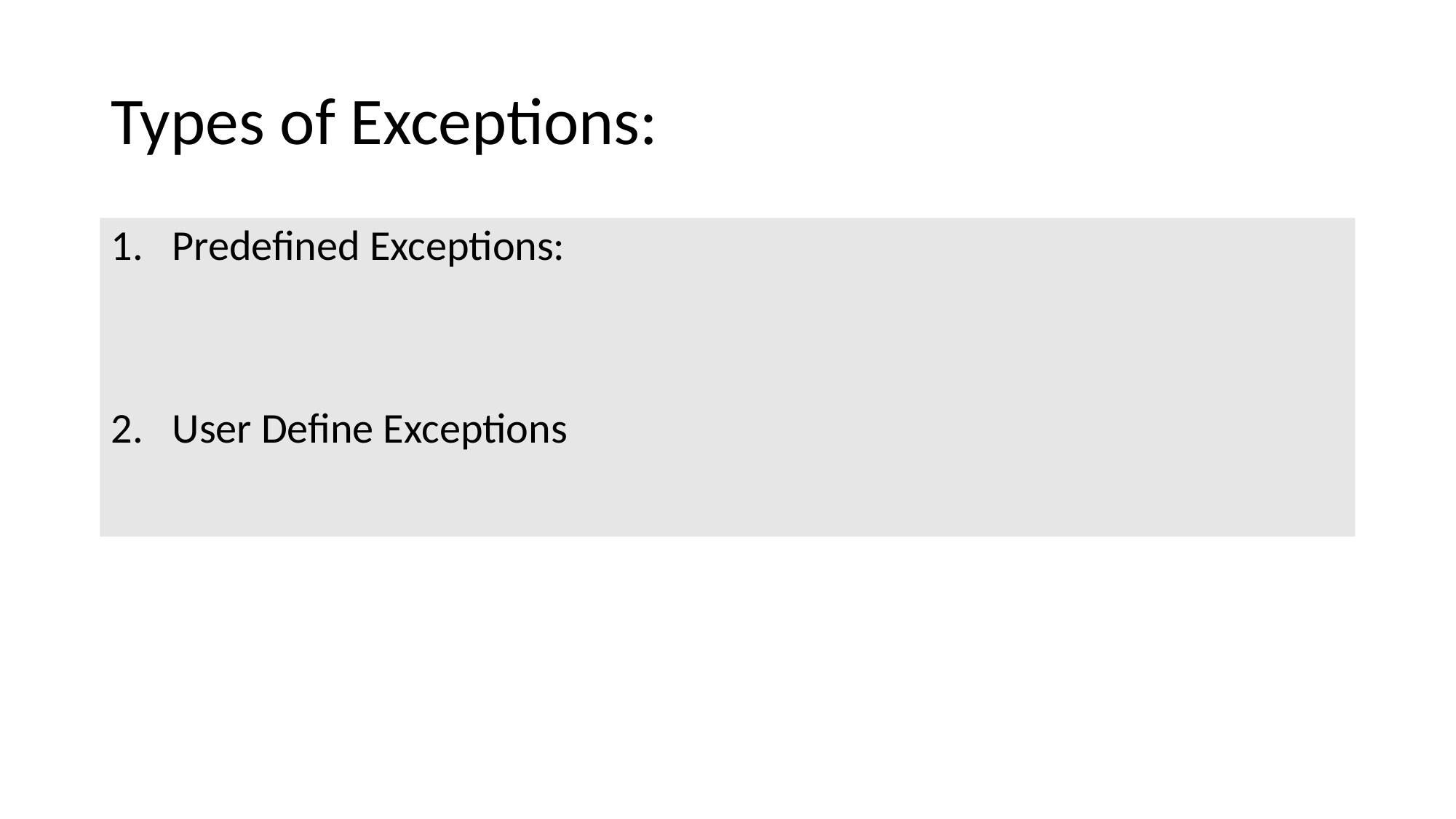

# Types of Exceptions:
Predefined Exceptions:

User Define Exceptions